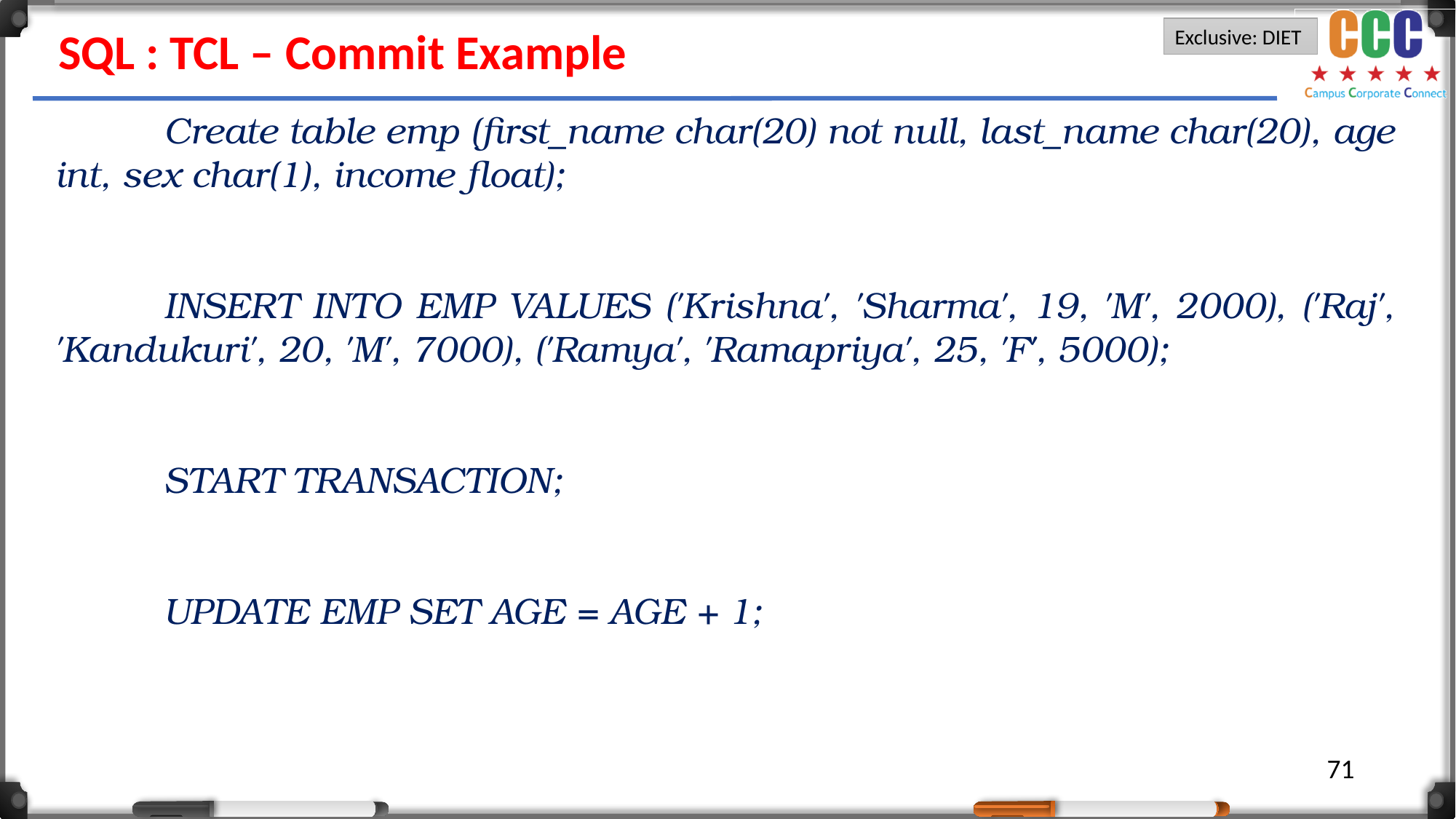

SQL : TCL – Commit Example
	Create table emp (first_name char(20) not null, last_name char(20), age int, sex char(1), income float);

	INSERT INTO EMP VALUES ('Krishna', 'Sharma', 19, 'M', 2000), ('Raj', 'Kandukuri', 20, 'M', 7000), ('Ramya', 'Ramapriya', 25, 'F', 5000);

	START TRANSACTION;

	UPDATE EMP SET AGE = AGE + 1;